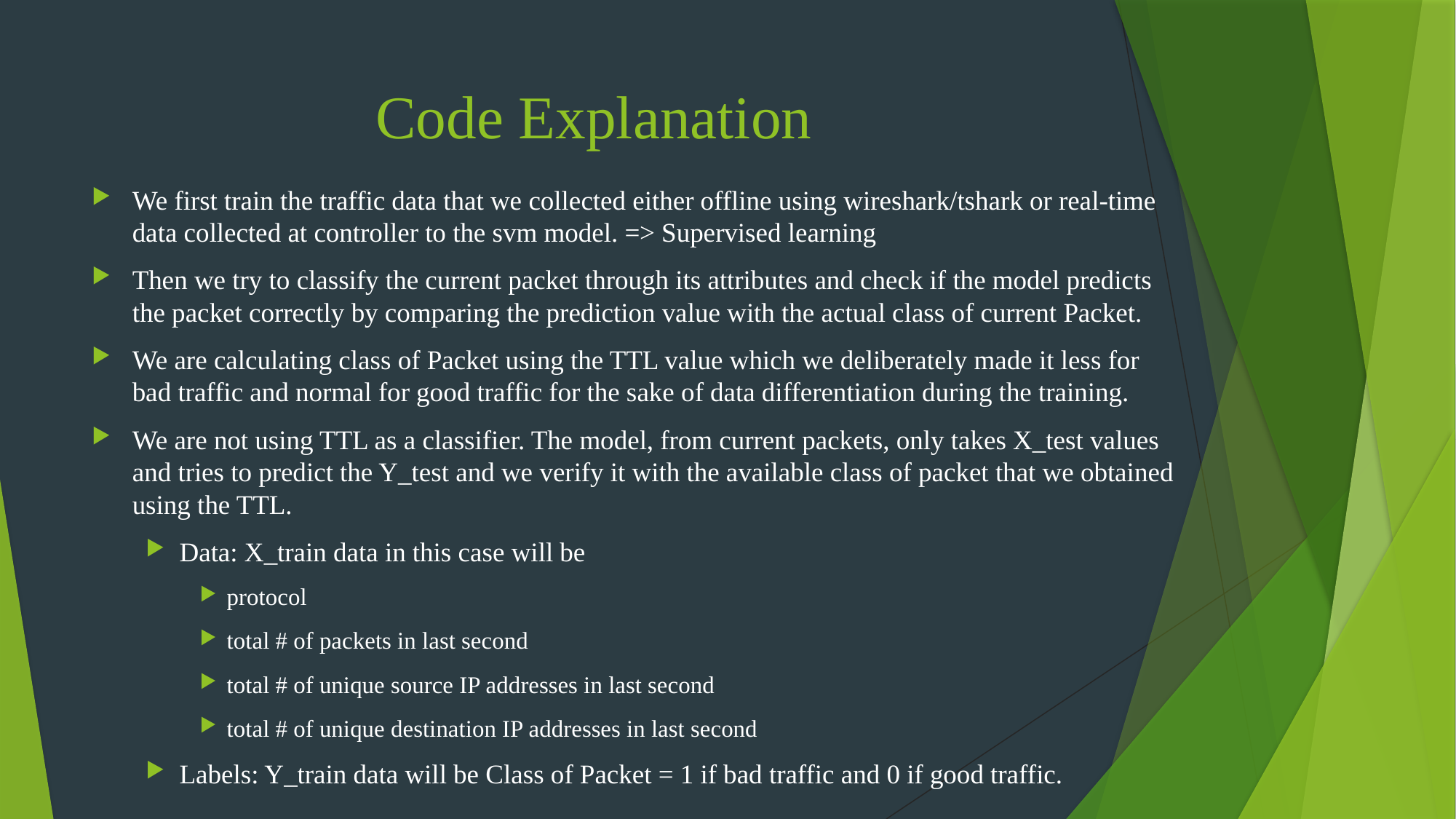

# Code Explanation
We first train the traffic data that we collected either offline using wireshark/tshark or real-time data collected at controller to the svm model. => Supervised learning
Then we try to classify the current packet through its attributes and check if the model predicts the packet correctly by comparing the prediction value with the actual class of current Packet.
We are calculating class of Packet using the TTL value which we deliberately made it less for bad traffic and normal for good traffic for the sake of data differentiation during the training.
We are not using TTL as a classifier. The model, from current packets, only takes X_test values and tries to predict the Y_test and we verify it with the available class of packet that we obtained using the TTL.
Data: X_train data in this case will be
protocol
total # of packets in last second
total # of unique source IP addresses in last second
total # of unique destination IP addresses in last second
Labels: Y_train data will be Class of Packet = 1 if bad traffic and 0 if good traffic.